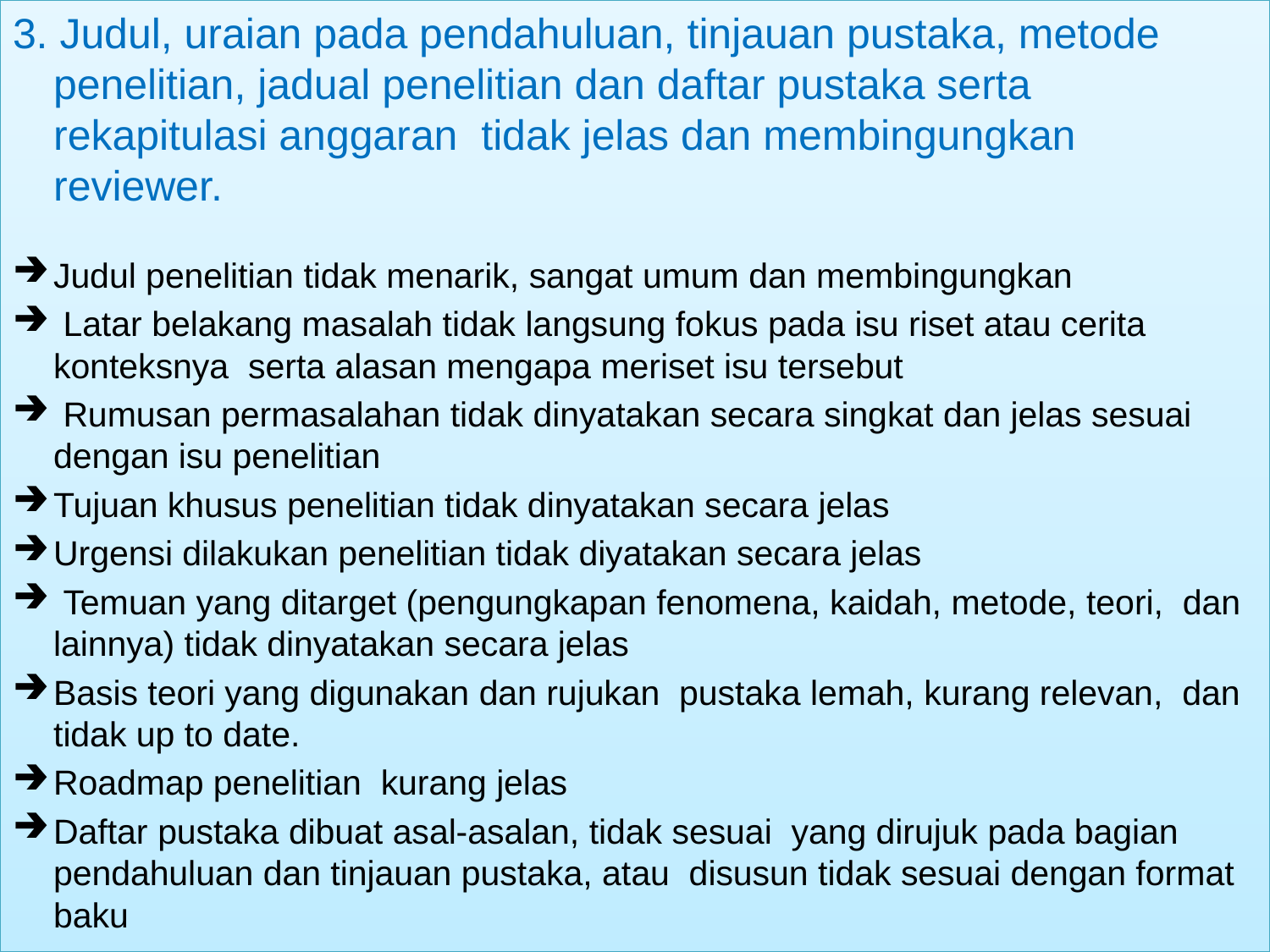

3. Judul, uraian pada pendahuluan, tinjauan pustaka, metode penelitian, jadual penelitian dan daftar pustaka serta rekapitulasi anggaran  tidak jelas dan membingungkan reviewer.

Judul penelitian tidak menarik, sangat umum dan membingungkan
 Latar belakang masalah tidak langsung fokus pada isu riset atau cerita konteksnya  serta alasan mengapa meriset isu tersebut
 Rumusan permasalahan tidak dinyatakan secara singkat dan jelas sesuai dengan isu penelitian
Tujuan khusus penelitian tidak dinyatakan secara jelas
Urgensi dilakukan penelitian tidak diyatakan secara jelas
 Temuan yang ditarget (pengungkapan fenomena, kaidah, metode, teori,  dan lainnya) tidak dinyatakan secara jelas
Basis teori yang digunakan dan rujukan  pustaka lemah, kurang relevan,  dan tidak up to date.
Roadmap penelitian  kurang jelas
Daftar pustaka dibuat asal-asalan, tidak sesuai  yang dirujuk pada bagian pendahuluan dan tinjauan pustaka, atau  disusun tidak sesuai dengan format baku